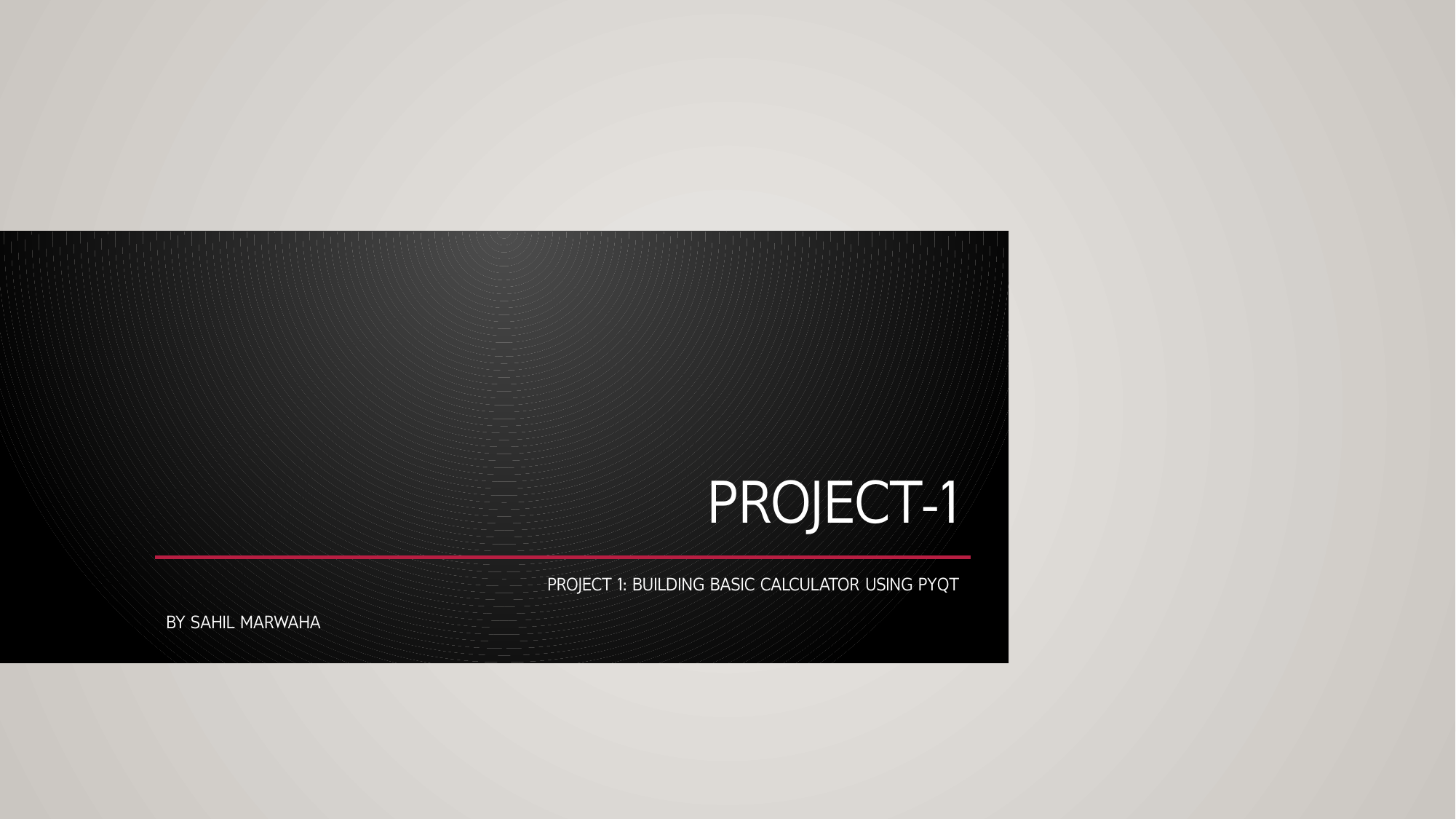

# Project-1
Project 1: Building Basic Calculator Using PyQt
By Sahil marwaha